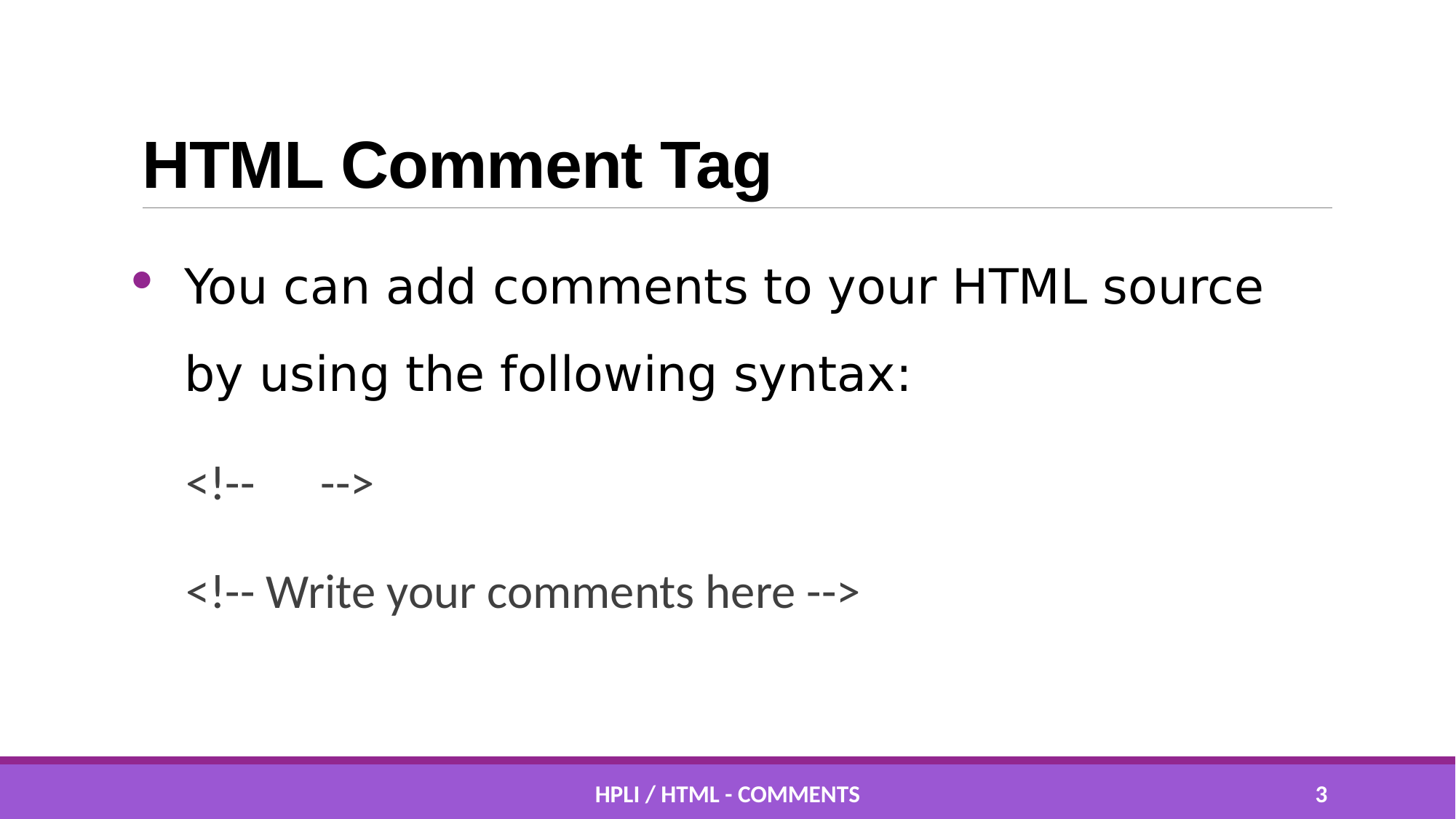

# HTML Comment Tag
You can add comments to your HTML source by using the following syntax:
<!--      -->
<!-- Write your comments here -->

HPLI / HTML - comments
3